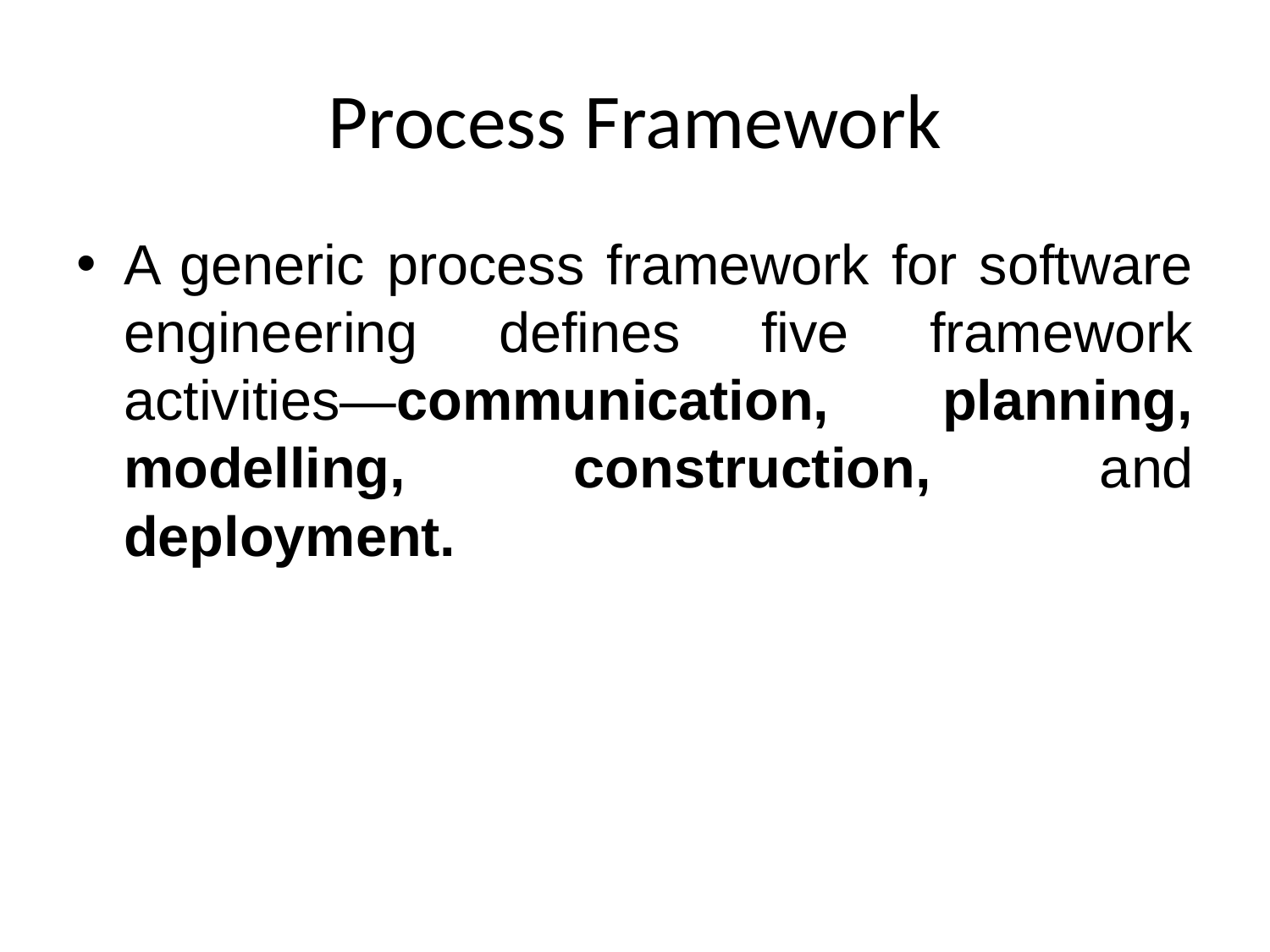

# Process Framework
A generic process framework for software engineering defines five framework activities—communication, planning, modelling, construction, and deployment.